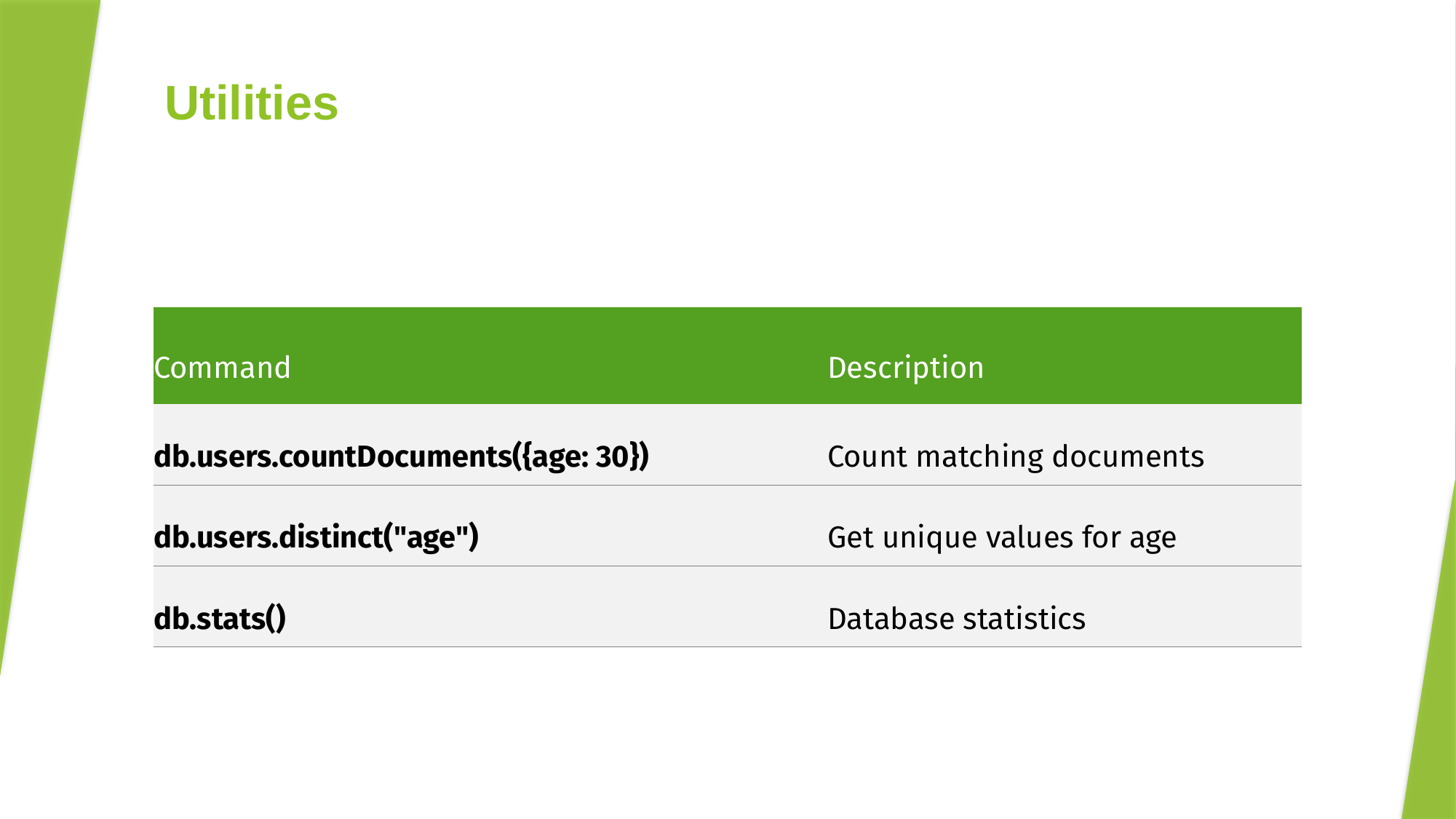

# Utilities
| Command | Description |
| --- | --- |
| db.users.countDocuments({age: 30}) | Count matching documents |
| db.users.distinct("age") | Get unique values for age |
| db.stats() | Database statistics |